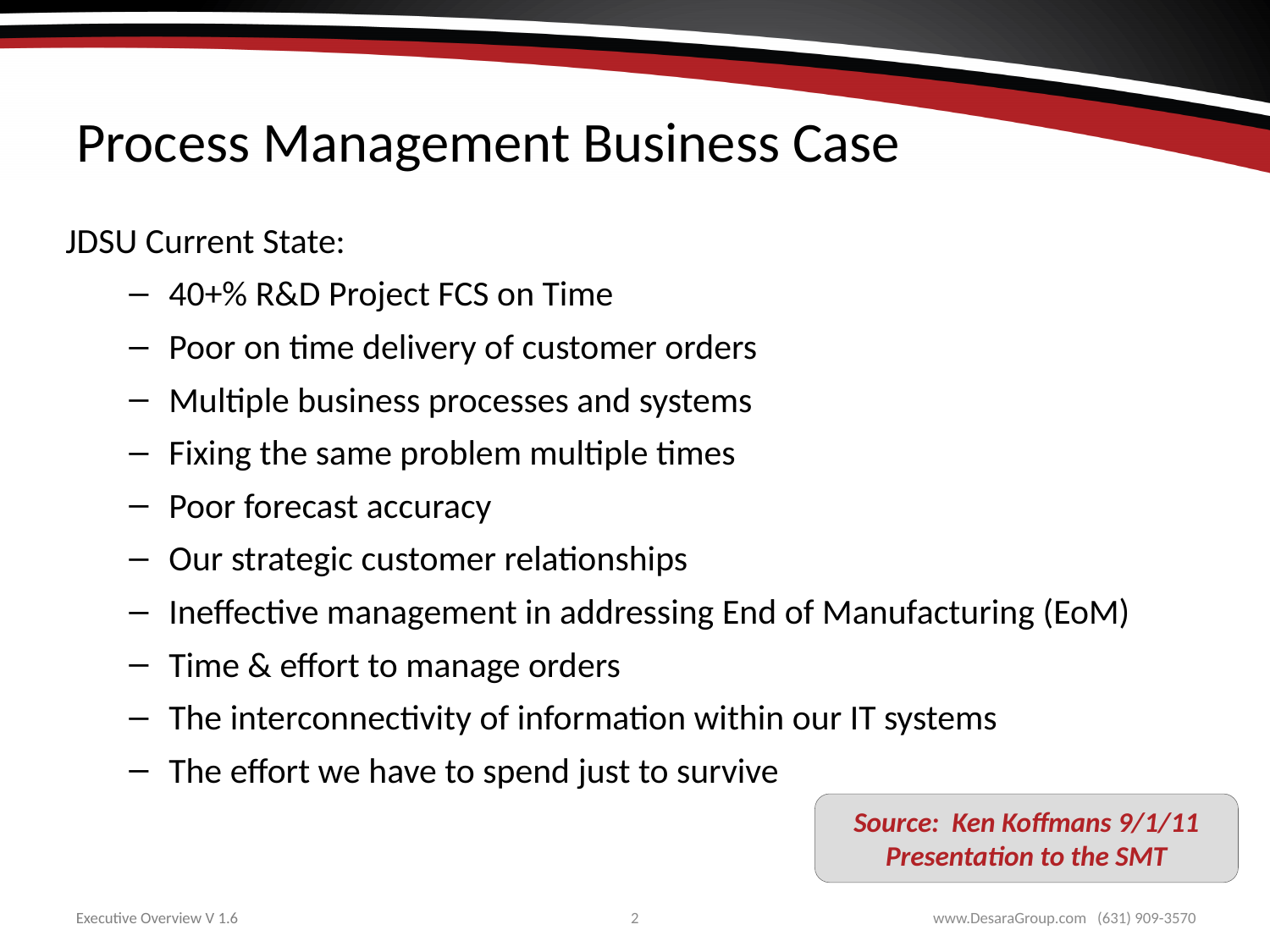

# Process Management Business Case
JDSU Current State:
40+% R&D Project FCS on Time
Poor on time delivery of customer orders
Multiple business processes and systems
Fixing the same problem multiple times
Poor forecast accuracy
Our strategic customer relationships
Ineffective management in addressing End of Manufacturing (EoM)
Time & effort to manage orders
The interconnectivity of information within our IT systems
The effort we have to spend just to survive

Source:  Ken Koffmans 9/1/11 Presentation to the SMT
2
www.DesaraGroup.com   (631) 909-3570